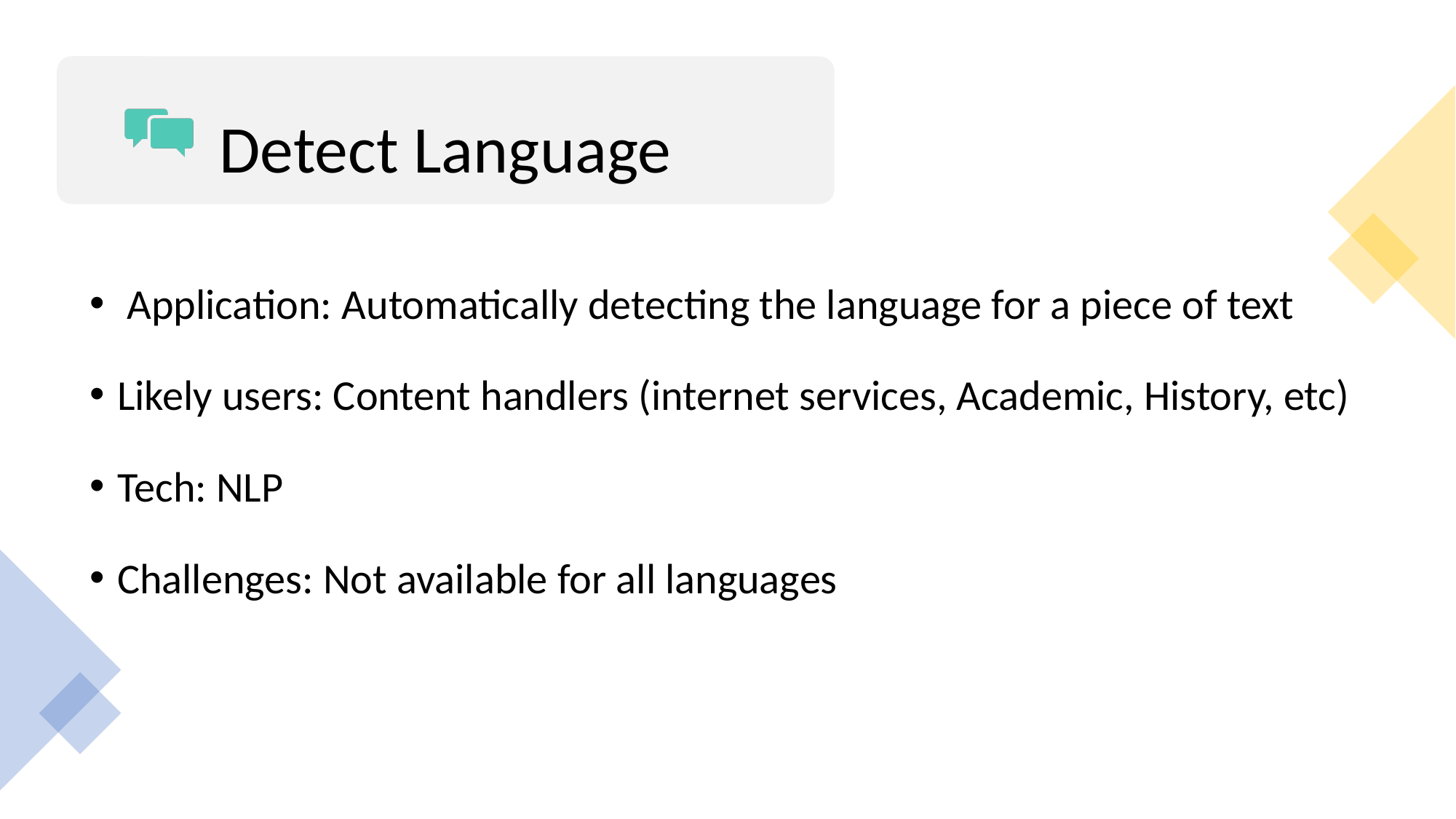

#
Detect Language

 Application: Automatically detecting the language for a piece of text
Likely users: Content handlers (internet services, Academic, History, etc)
Tech: NLP
Challenges: Not available for all languages